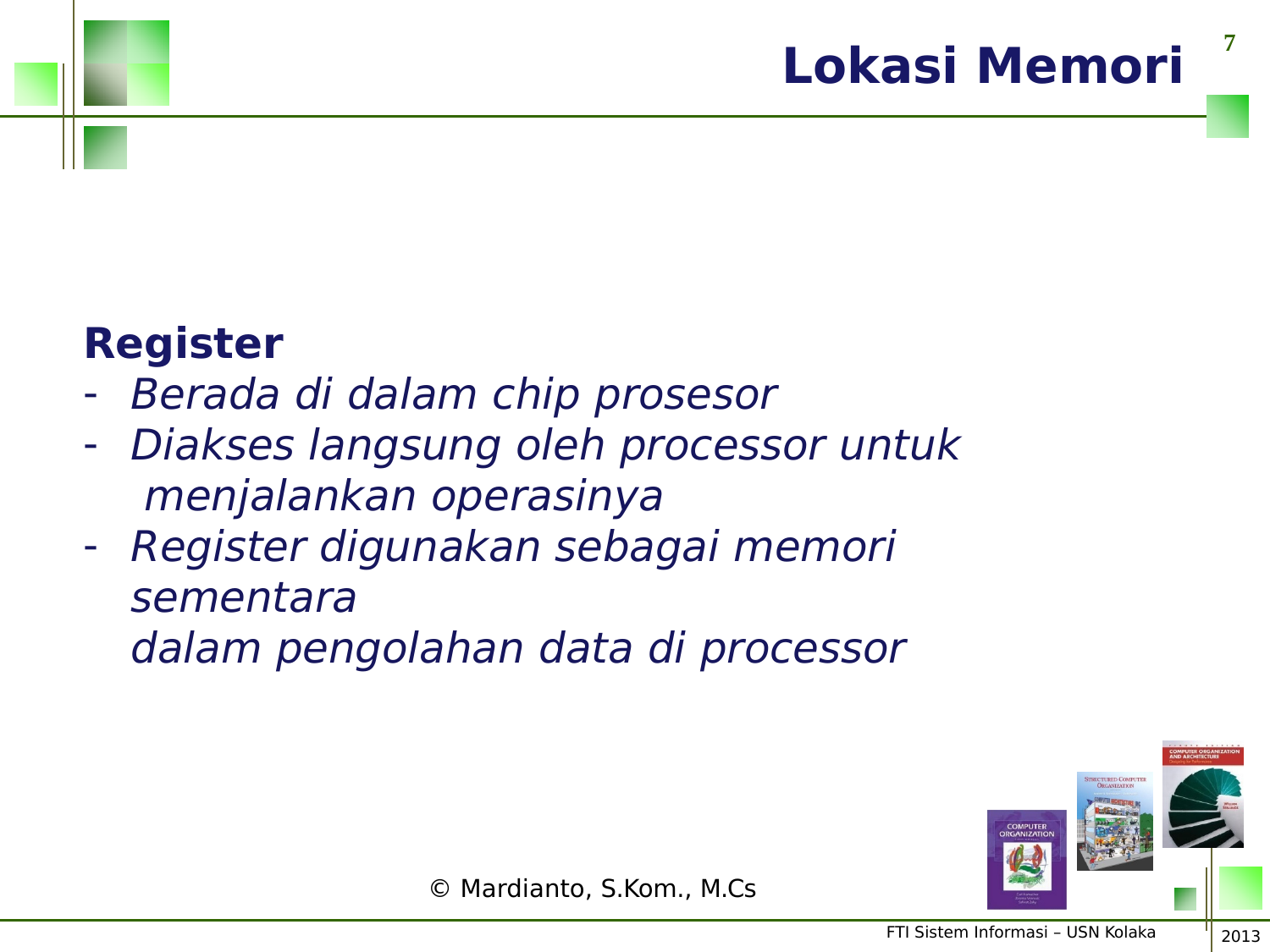

7
# Lokasi Memori
Register
Berada di dalam chip prosesor
Diakses langsung oleh processor untuk  menjalankan operasinya
Register digunakan sebagai memori sementara
dalam pengolahan data di processor
© Mardianto, S.Kom., M.Cs
FTI Sistem Informasi – USN Kolaka
2013